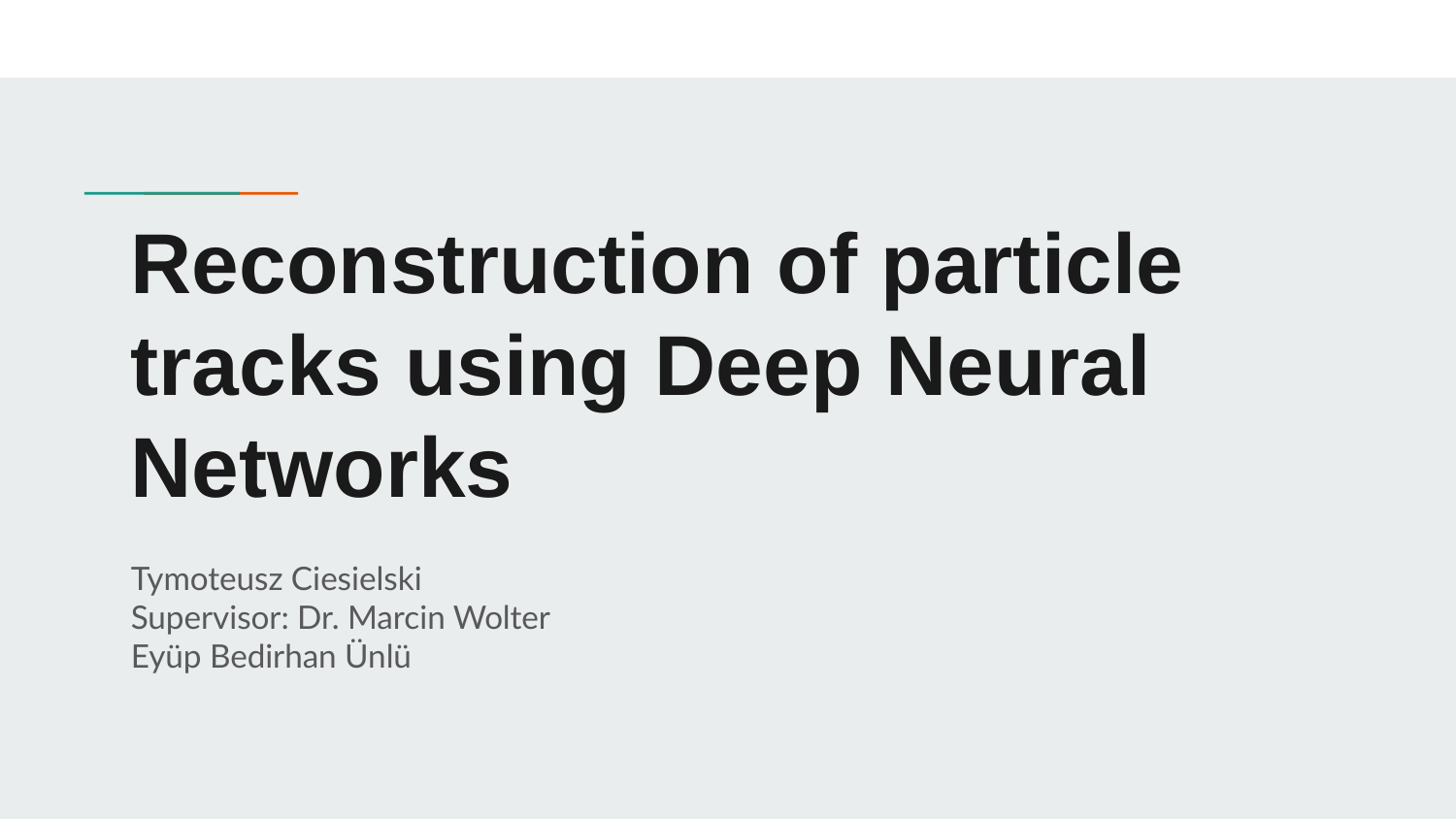

# Reconstruction of particle tracks using Deep Neural Networks
Tymoteusz Ciesielski						Supervisor: Dr. Marcin Wolter
Eyüp Bedirhan Ünlü